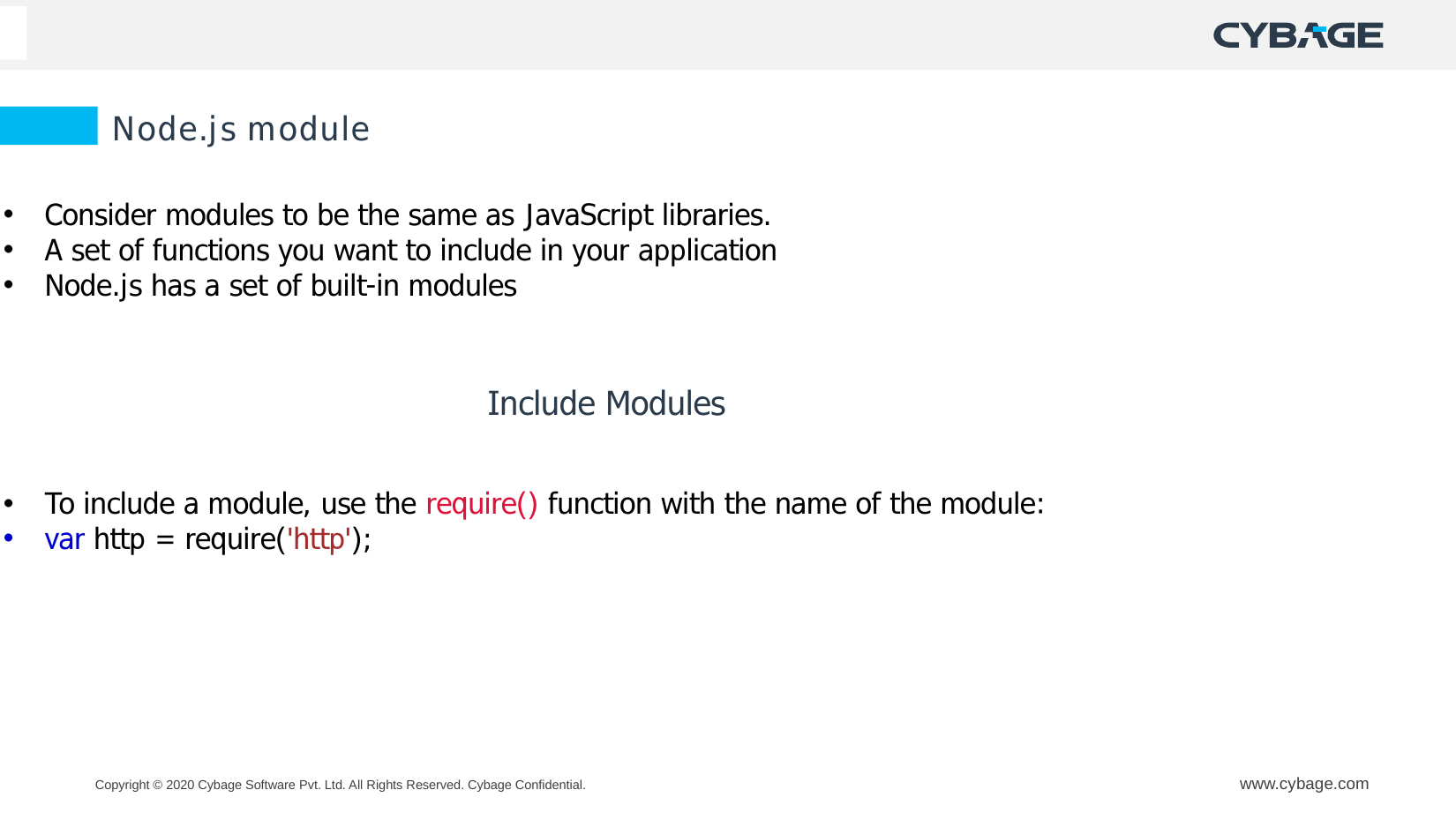

Node.js module

Consider modules to be the same as JavaScript libraries.
A set of functions you want to include in your application
Node.js has a set of built-in modules

Include Modules

To include a module, use the require() function with the name of the module:
var http = require('http');